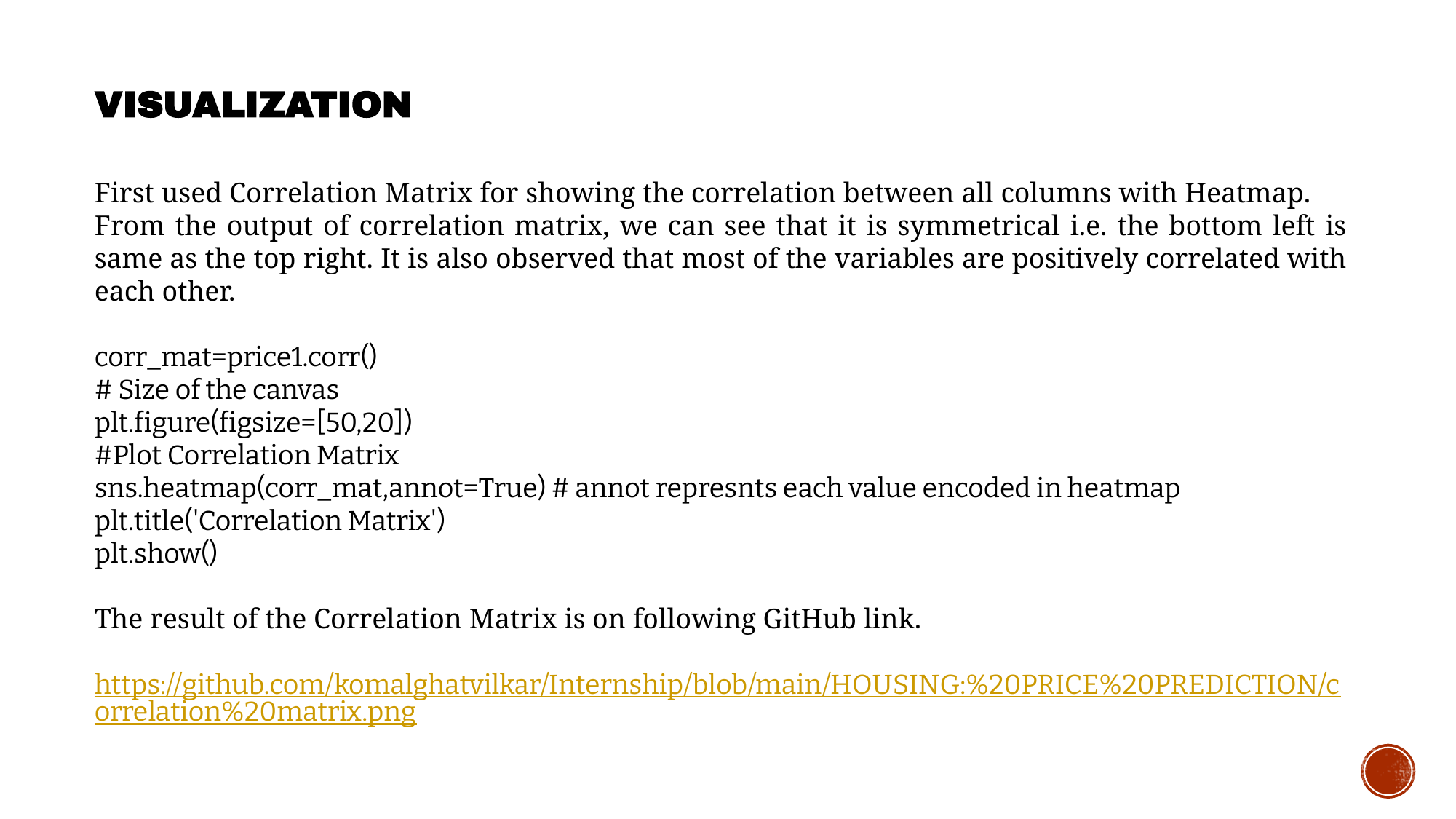

VISUALIZATION

First used Correlation Matrix for showing the correlation between all columns with Heatmap.
From the output of correlation matrix, we can see that it is symmetrical i.e. the bottom left is same as the top right. It is also observed that most of the variables are positively correlated with each other.

corr_mat=price1.corr()
# Size of the canvas
plt.figure(figsize=[50,20])
#Plot Correlation Matrix
sns.heatmap(corr_mat,annot=True) # annot represnts each value encoded in heatmap
plt.title('Correlation Matrix')
plt.show()

The result of the Correlation Matrix is on following GitHub link.

https://github.com/komalghatvilkar/Internship/blob/main/HOUSING:%20PRICE%20PREDICTION/correlation%20matrix.png